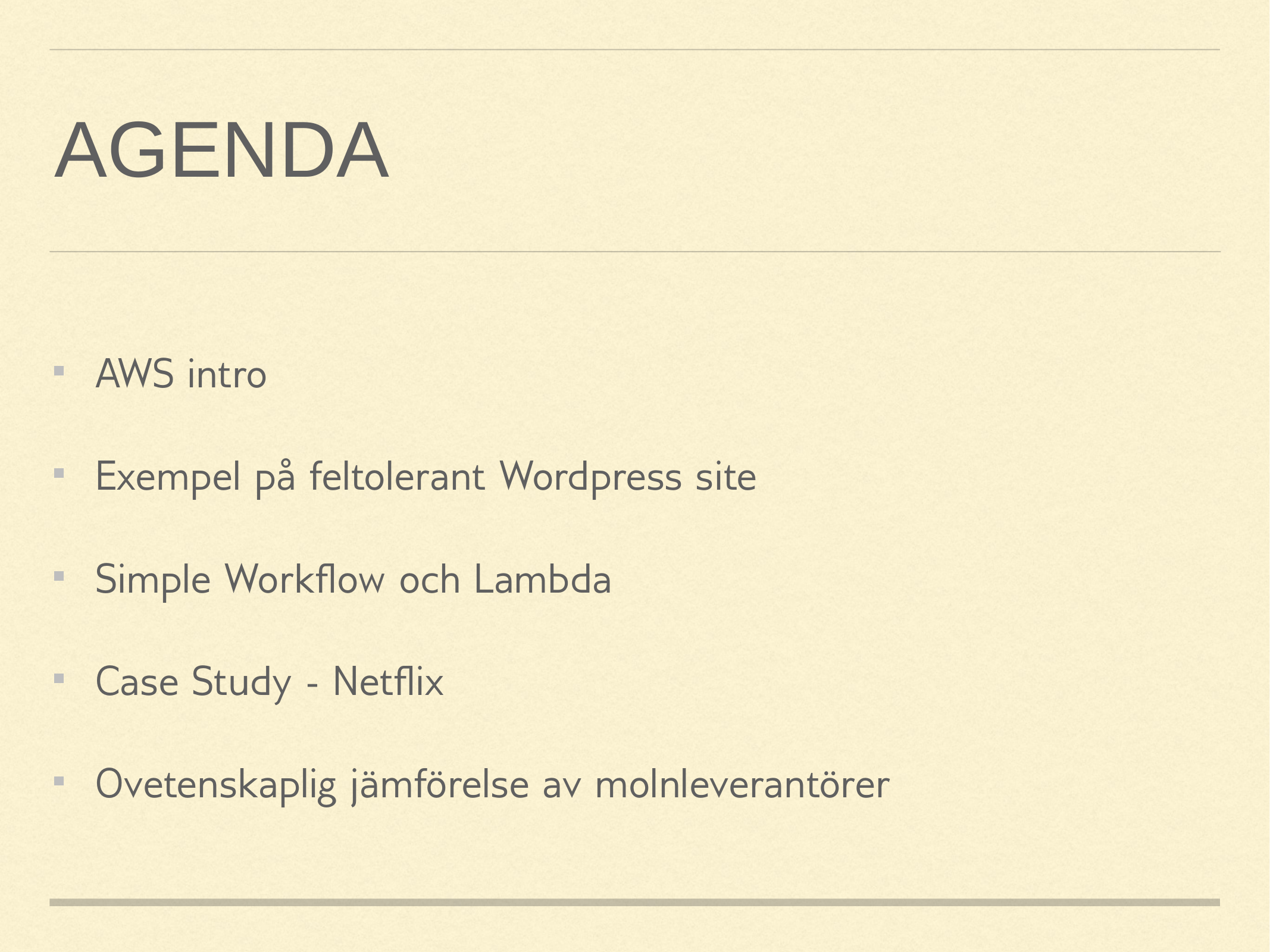

# Agenda
AWS intro
Exempel på feltolerant Wordpress site
Simple Workflow och Lambda
Case Study - Netflix
Ovetenskaplig jämförelse av molnleverantörer